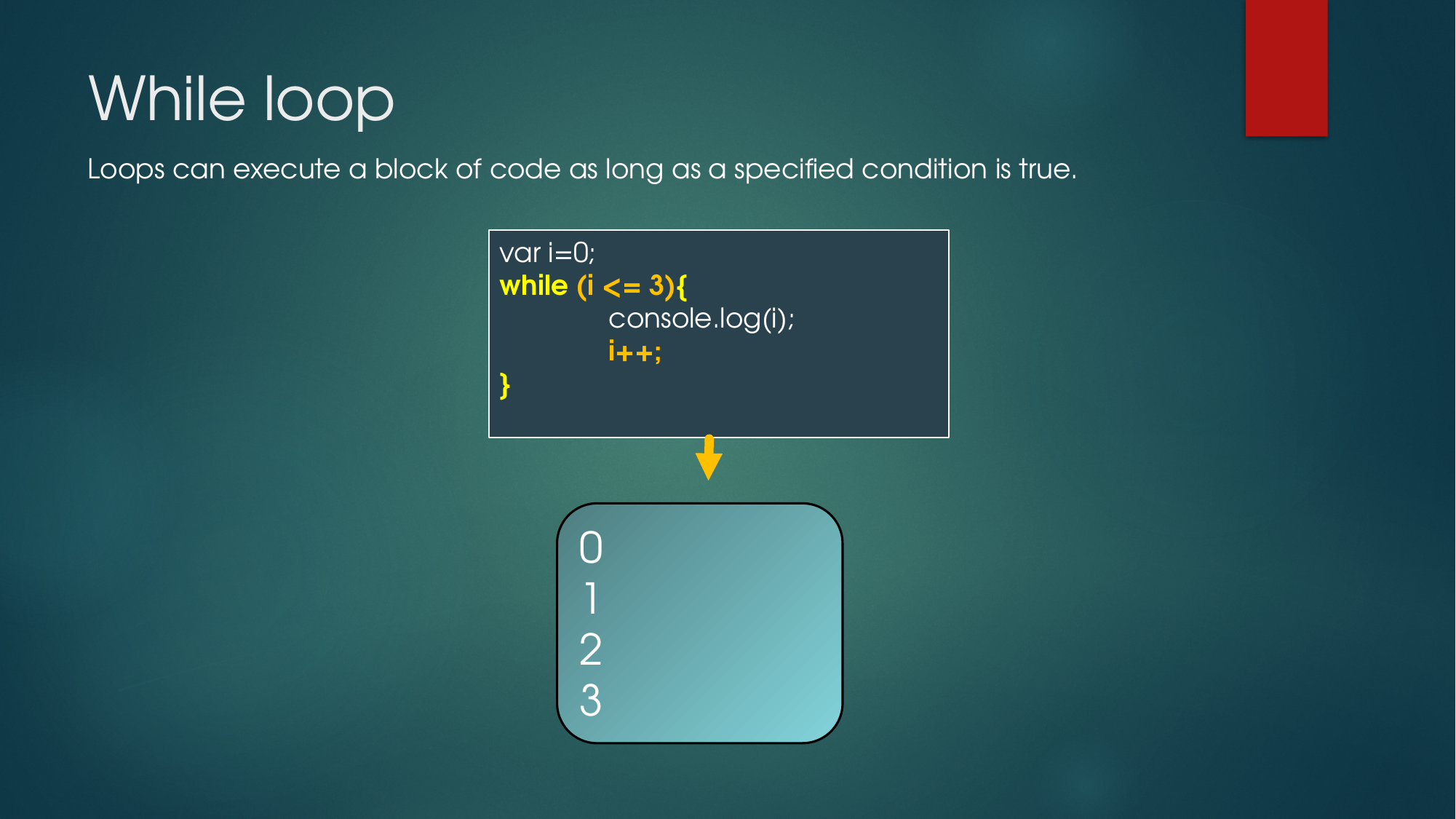

# While loop
Loops can execute a block of code as long as a specified condition is true.
var i=0;
while (i <= 3){
	console.log(i);
	i++;
}

0
1
2
3